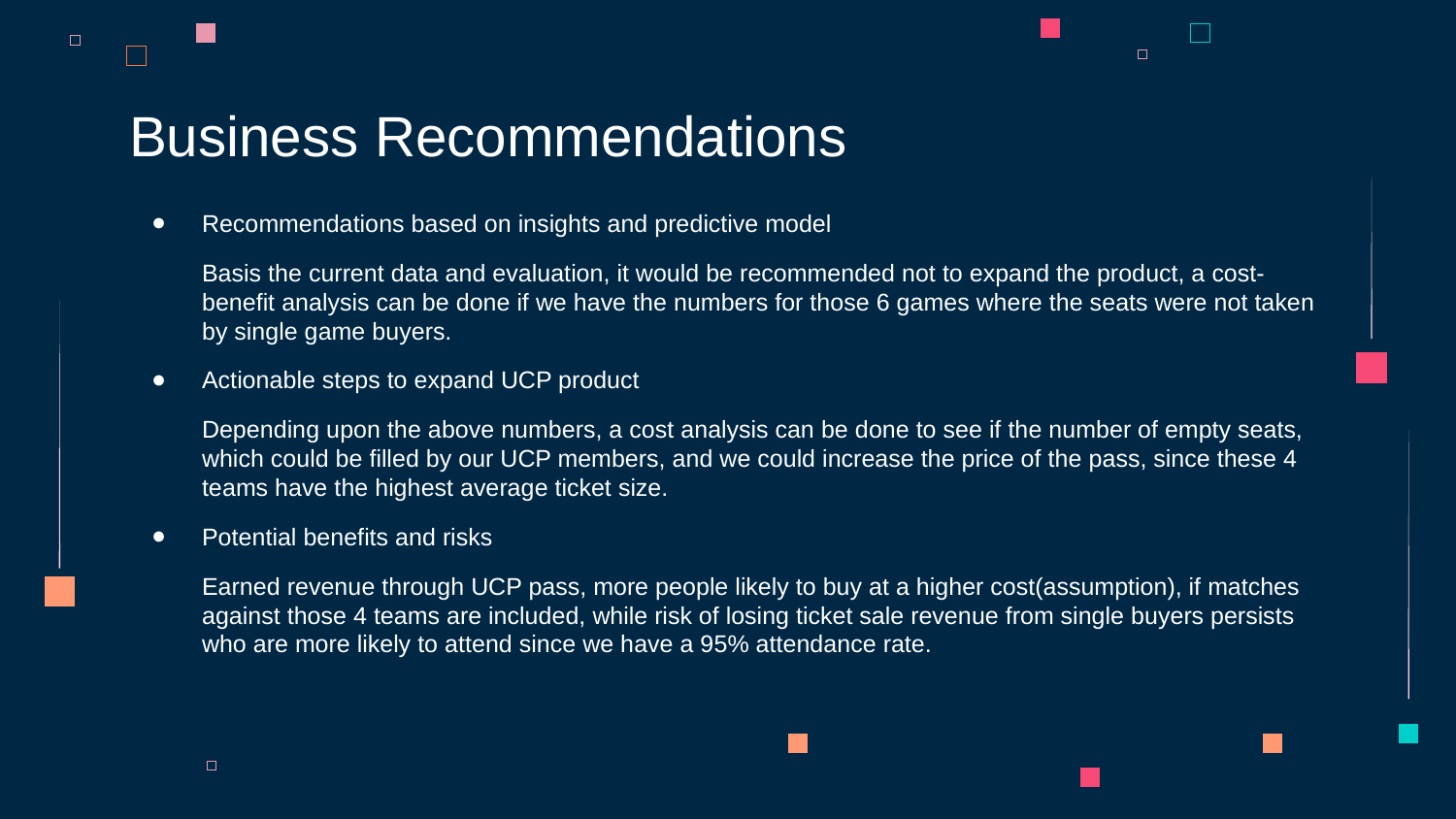

# Business Recommendations
Recommendations based on insights and predictive model
Basis the current data and evaluation, it would be recommended not to expand the product, a cost-benefit analysis can be done if we have the numbers for those 6 games where the seats were not taken by single game buyers.
Actionable steps to expand UCP product
Depending upon the above numbers, a cost analysis can be done to see if the number of empty seats, which could be filled by our UCP members, and we could increase the price of the pass, since these 4 teams have the highest average ticket size.
Potential benefits and risks
Earned revenue through UCP pass, more people likely to buy at a higher cost(assumption), if matches against those 4 teams are included, while risk of losing ticket sale revenue from single buyers persists who are more likely to attend since we have a 95% attendance rate.